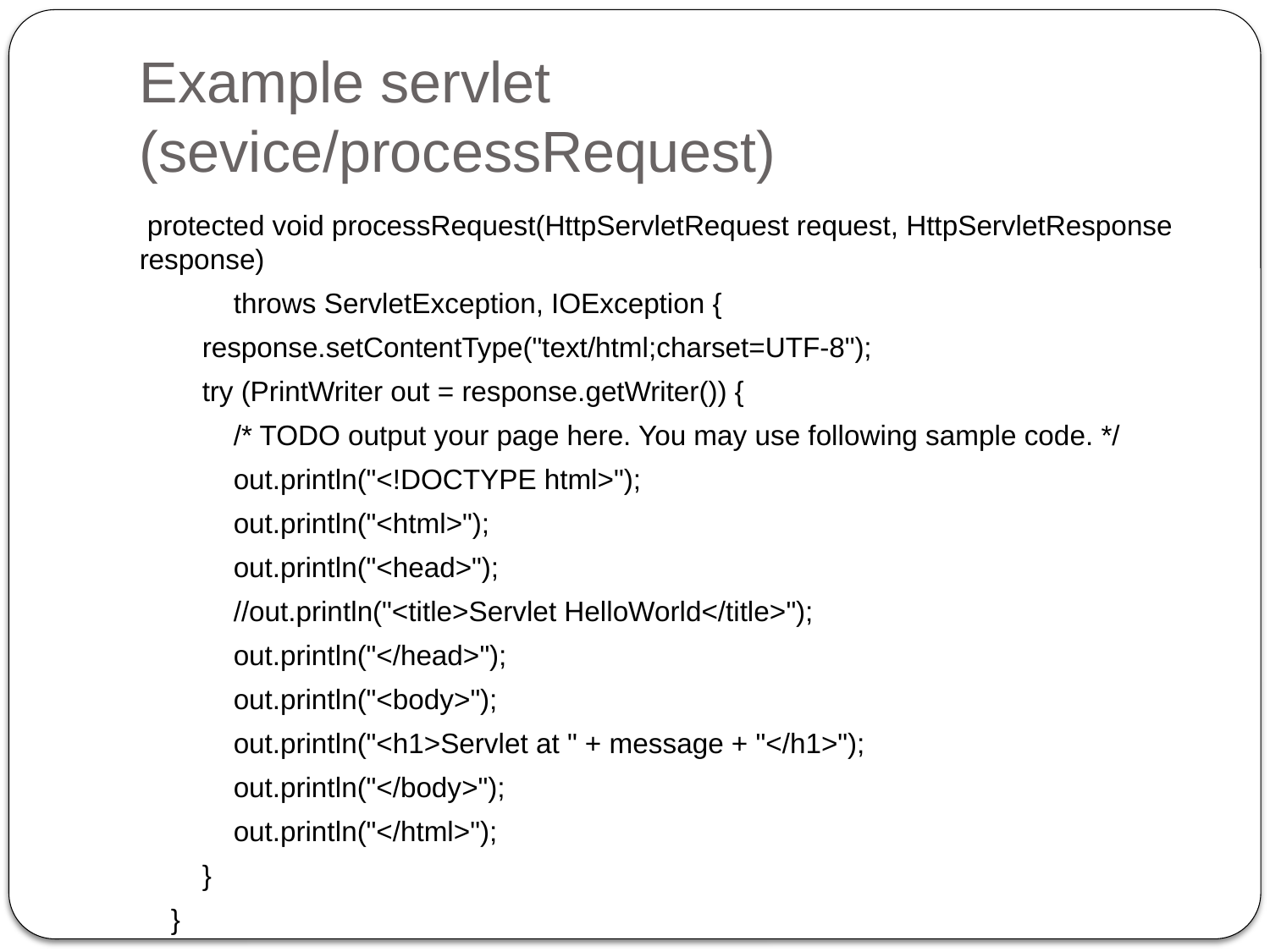

# Example servlet  (sevice/processRequest)
 protected void processRequest(HttpServletRequest request, HttpServletResponse response)
            throws ServletException, IOException {
        response.setContentType("text/html;charset=UTF-8");
        try (PrintWriter out = response.getWriter()) {
            /* TODO output your page here. You may use following sample code. */
            out.println("<!DOCTYPE html>");
            out.println("<html>");
            out.println("<head>");
            //out.println("<title>Servlet HelloWorld</title>");
            out.println("</head>");
            out.println("<body>");
            out.println("<h1>Servlet at " + message + "</h1>");
            out.println("</body>");
            out.println("</html>");
        }
    }